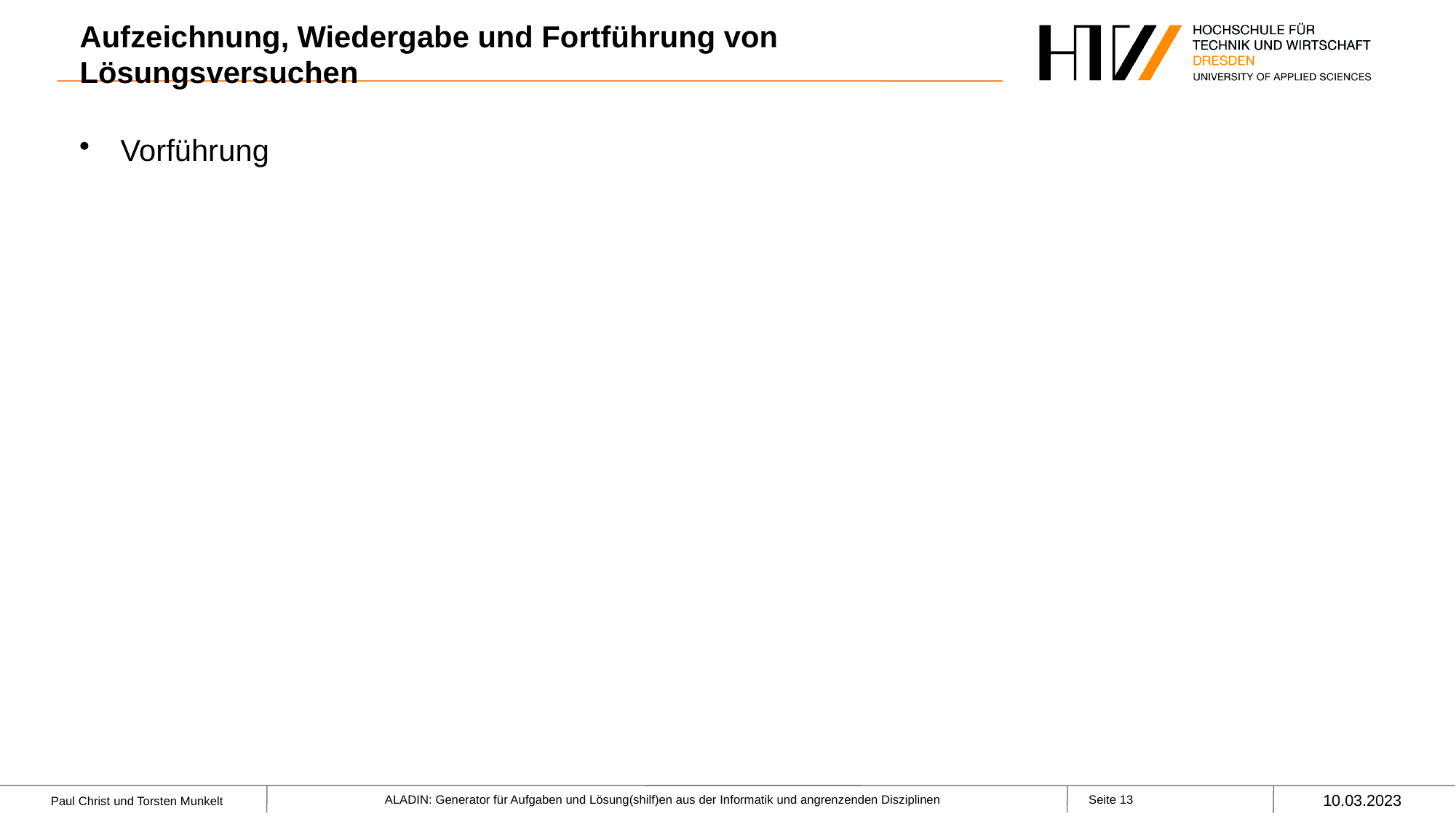

# Aufzeichnung, Wiedergabe und Fortführung von Lösungsversuchen
Vorführung
10.03.2023